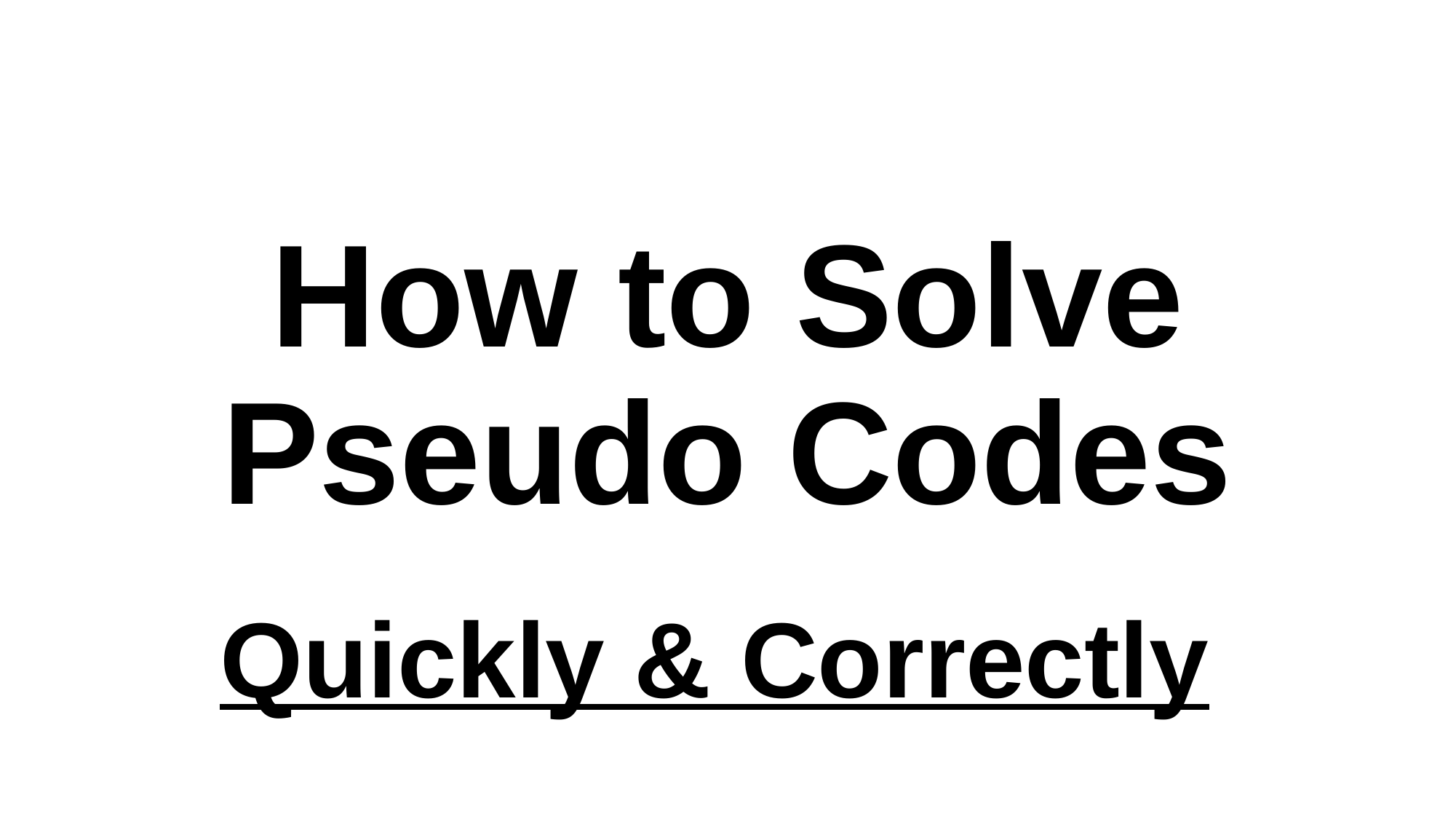

# How to Solve Pseudo Codes
Quickly & Correctly